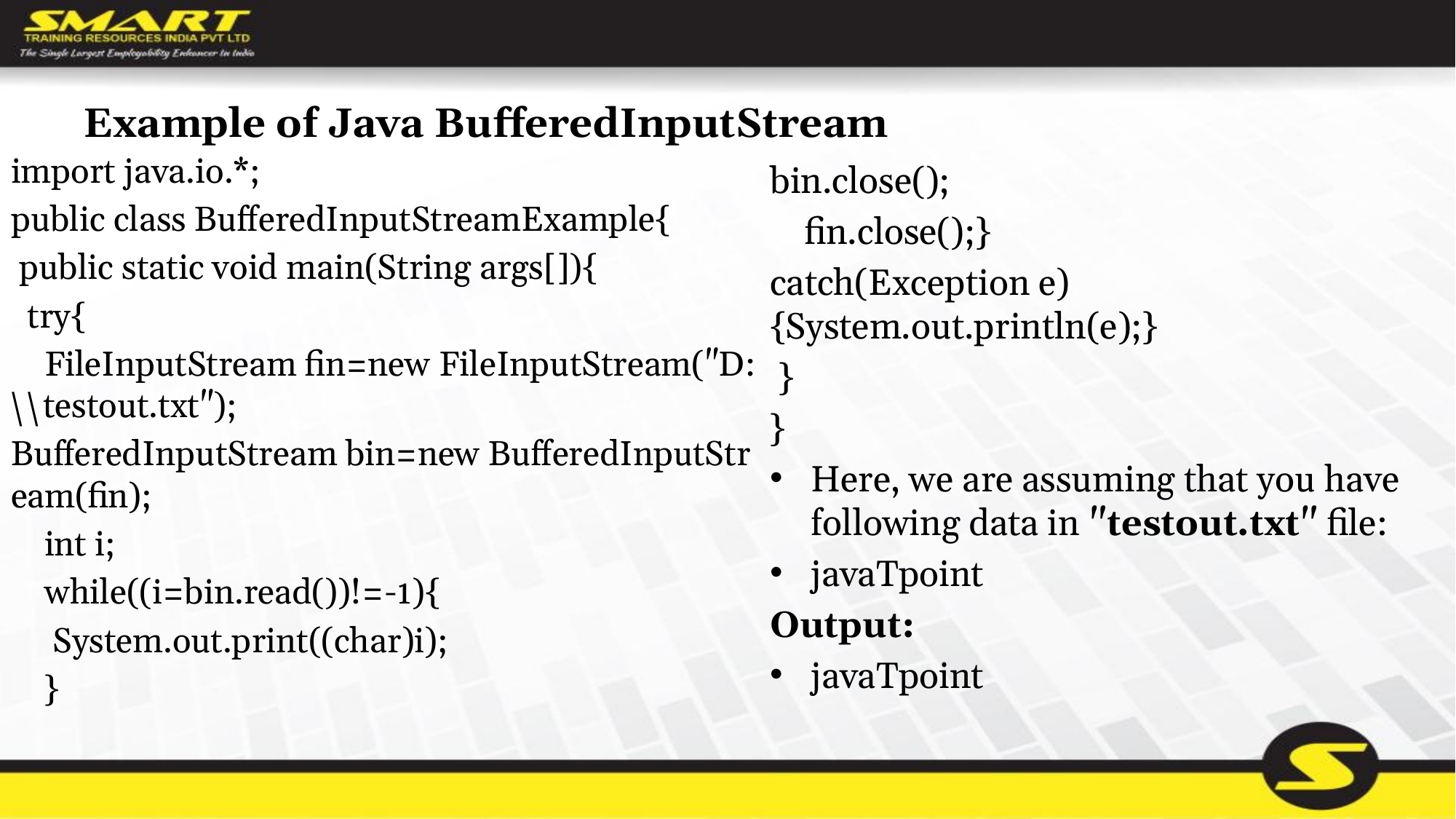

# Example of Java BufferedInputStream
import java.io.*;
public class BufferedInputStreamExample{
 public static void main(String args[]){
  try{
    FileInputStream fin=new FileInputStream("D:\\testout.txt");
BufferedInputStream bin=new BufferedInputStream(fin);
    int i;
    while((i=bin.read())!=-1){
     System.out.print((char)i);
    }

bin.close();
    fin.close();}
catch(Exception e){System.out.println(e);}
 }
}
Here, we are assuming that you have following data in "testout.txt" file:
javaTpoint
Output:
javaTpoint